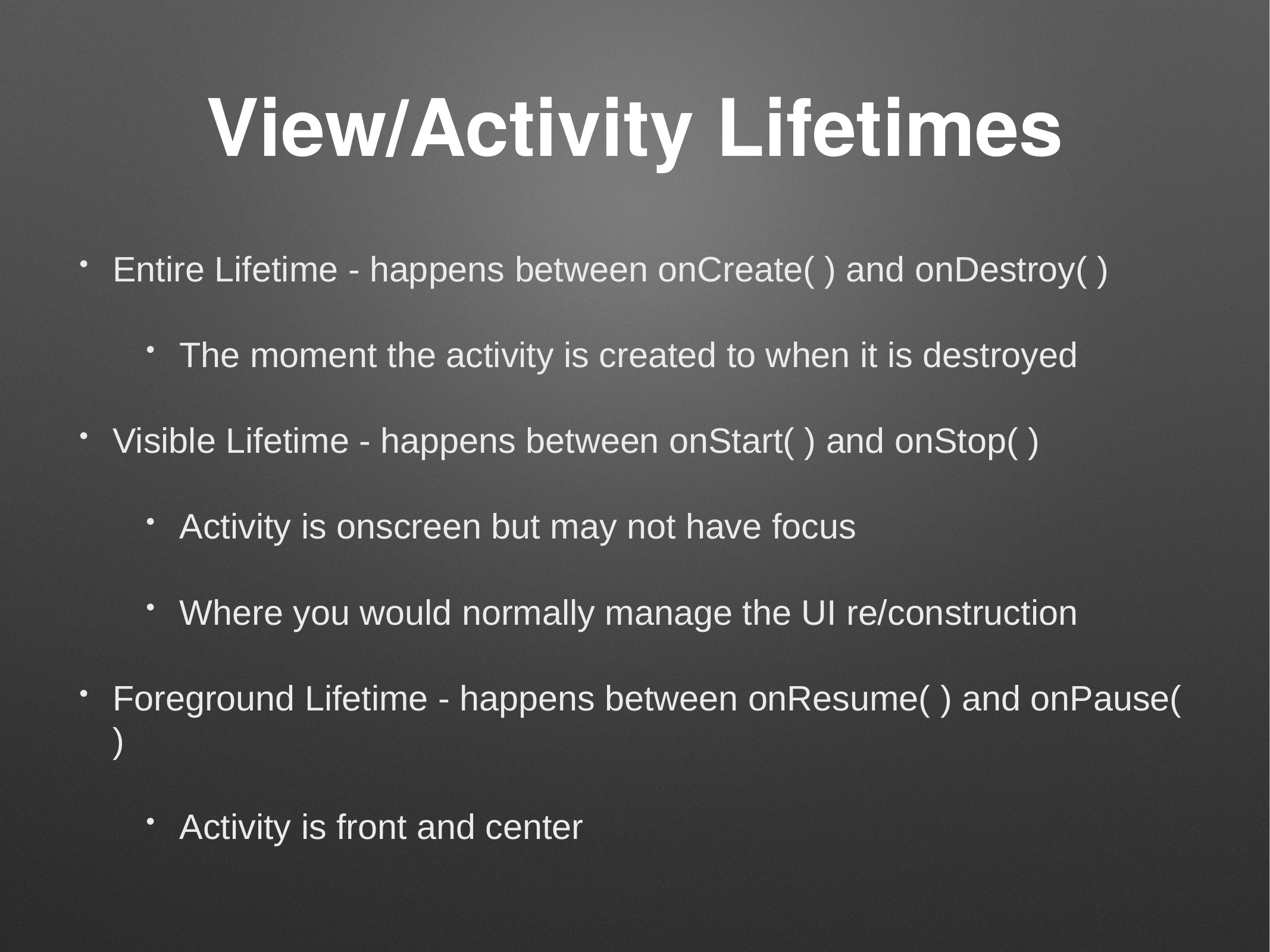

# View/Activity Lifetimes
Entire Lifetime - happens between onCreate( ) and onDestroy( )
The moment the activity is created to when it is destroyed
Visible Lifetime - happens between onStart( ) and onStop( )
Activity is onscreen but may not have focus
Where you would normally manage the UI re/construction
Foreground Lifetime - happens between onResume( ) and onPause( )
Activity is front and center